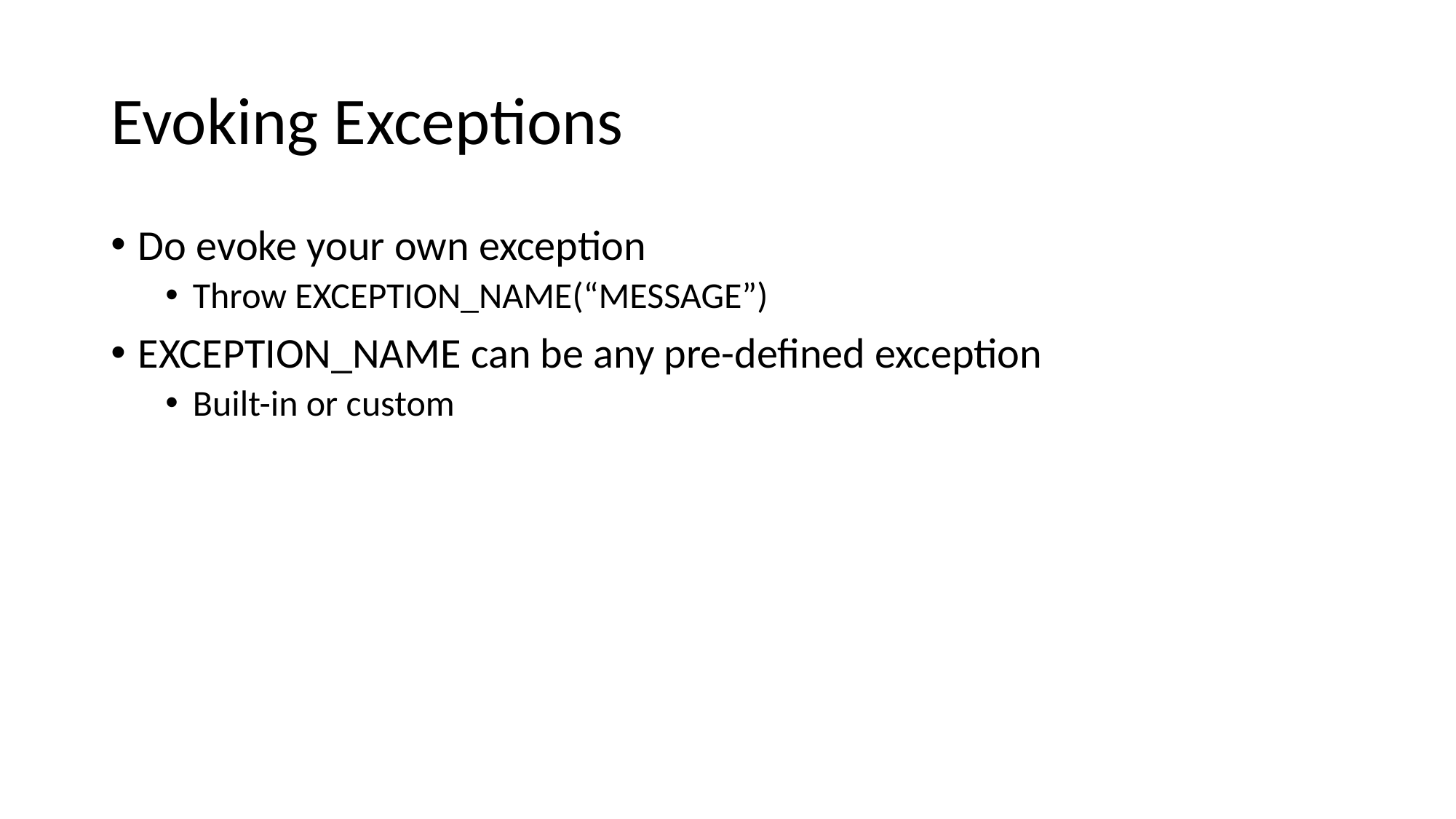

# Evoking Exceptions
Do evoke your own exception
Throw EXCEPTION_NAME(“MESSAGE”)
EXCEPTION_NAME can be any pre-defined exception
Built-in or custom